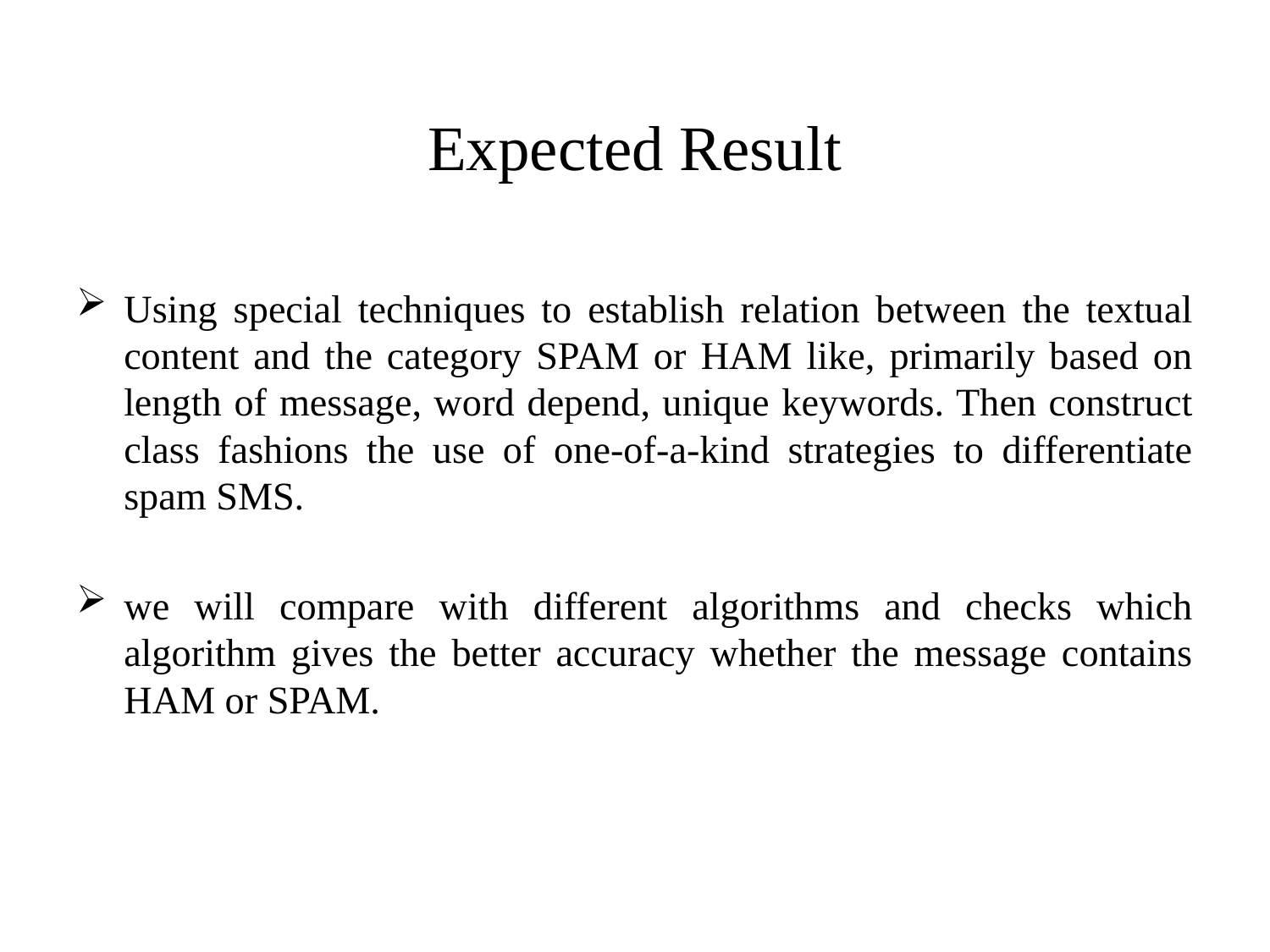

# Expected Result

Using special techniques to establish relation between the textual content and the category SPAM or HAM like, primarily based on length of message, word depend, unique keywords. Then construct class fashions the use of one-of-a-kind strategies to differentiate spam SMS.

we will compare with different algorithms and checks which algorithm gives the better accuracy whether the message contains HAM or SPAM.